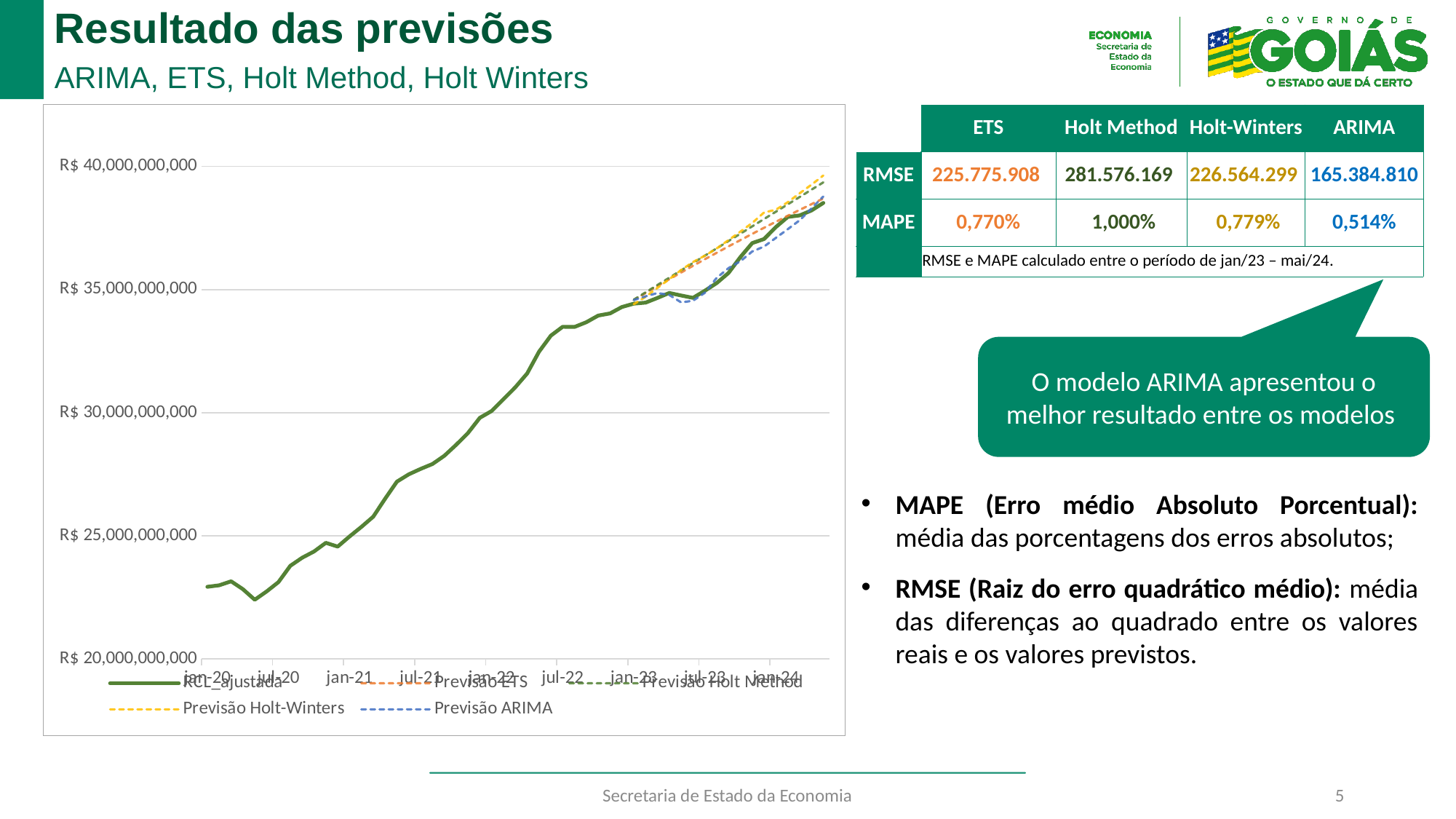

# Resultado das previsões
ARIMA, ETS, Holt Method, Holt Winters

### Chart

| Category | RCL_ajustada | Previsão ETS | Previsão Holt Method | Previsão Holt-Winters | Previsão ARIMA |
|---|---|---|---|---|---|
| 43831 | 22929797808.56 | None | None | None | None |
| 43862 | 22990748741.38 | None | None | None | None |
| 43891 | 23152976595.670002 | None | None | None | None |
| 43922 | 22832574709.89 | None | None | None | None |
| 43952 | 22403882464.529995 | None | None | None | None |
| 43983 | 22741180506.9 | None | None | None | None |
| 44013 | 23121102322.04 | None | None | None | None |
| 44044 | 23781044029.56 | None | None | None | None |
| 44075 | 24109875952.7 | None | None | None | None |
| 44105 | 24363479288.9 | None | None | None | None |
| 44136 | 24714978511.639996 | None | None | None | None |
| 44166 | 24561622290.28 | None | None | None | None |
| 44197 | 24971859670.439995 | None | None | None | None |
| 44228 | 25362216793.499996 | None | None | None | None |
| 44256 | 25777375535.71 | None | None | None | None |
| 44287 | 26503745667.46 | None | None | None | None |
| 44317 | 27199743226.62 | None | None | None | None |
| 44348 | 27496817096.909996 | None | None | None | None |
| 44378 | 27716283800.459995 | None | None | None | None |
| 44409 | 27916127607.549995 | None | None | None | None |
| 44440 | 28249420002.609993 | None | None | None | None |
| 44470 | 28691998001.789993 | None | None | None | None |
| 44501 | 29172812119.44 | None | None | None | None |
| 44531 | 29792223779.029995 | None | None | None | None |
| 44562 | 30069848636.39 | None | None | None | None |
| 44593 | 30549597289.140003 | None | None | None | None |
| 44621 | 31033686486.82 | None | None | None | None |
| 44652 | 31593084462.230003 | None | None | None | None |
| 44682 | 32475927145.12 | None | None | None | None |
| 44713 | 33127940007.180004 | None | None | None | None |
| 44743 | 33489185610.54 | None | None | None | None |
| 44774 | 33483591046.269997 | None | None | None | None |
| 44805 | 33675940817.99 | None | None | None | None |
| 44835 | 33944328717.99 | None | None | None | None |
| 44866 | 34032118879.170006 | None | None | None | None |
| 44896 | 34292740077.91 | None | None | None | None |
| 44927 | 34427695588.43 | 34575610222.33392 | 34590404760.14752 | 34404243055.69973 | 34574962023.0 |
| 44958 | 34470430837.899994 | 34860810455.00009 | 34888064876.92912 | 34709474405.63763 | 34724845925.0 |
| 44986 | 34659760683.858 | 35142303297.68908 | 35185724993.71071 | 35070488688.77542 | 34859106105.0 |
| 45017 | 34862287288.871994 | 35420089546.7156 | 35483385110.4923 | 35420950599.03651 | 34781780499.0 |
| 45047 | 34759454089.78999 | 35694172225.69686 | 35781045227.2739 | 35794759224.62495 | 34478496098.0 |
| 45078 | 34664503583.383995 | 35964556494.68899 | 36078705344.05549 | 36118965208.14525 | 34546549223.0 |
| 45108 | 34952336553.296 | 36231249560.74302 | 36376365460.83708 | 36376390917.83796 | 34870133347.0 |
| 45139 | 35264429680.958 | 36494260589.96479 | 36674025577.61868 | 36669034441.01826 | 35476999307.0 |
| 45170 | 35674538536.051994 | 36753600621.1537 | 36971685694.40027 | 37008657830.22092 | 35869642602.0 |
| 45200 | 36318197922.84401 | 37009282481.08727 | 37269345811.18186 | 37351589760.11528 | 36151013593.0 |
| 45231 | 36888301388.19601 | 37261320701.50978 | 37567005927.96346 | 37705345059.47401 | 36547922795.0 |
| 45261 | 37051931427.596 | 37509731437.87601 | 37864666044.74505 | 38130704738.35236 | 36746759605.0 |
| 45292 | 37539399625.326004 | 37754532389.89323 | 38162326161.52664 | 38242207680.15251 | 37100207509.0 |
| 45323 | 37948988319.175995 | 37995742723.8985 | 38459986278.30823 | 38547439030.09041 | 37451357780.0 |
| 45352 | 38011123522.548 | 38233382997.10106 | 38757646395.08983 | 38908453313.2282 | 37811987591.0 |
| 45383 | 38211006746.0 | 38467475083.71422 | 39055306511.87141 | 39258915223.4893 | 38292740387.0 |
| 45413 | 38519005939.752 | 38698042102.9948 | 39352966628.65301 | 39632723849.07772 | 38780393192.0 |
|  | ETS | Holt Method | Holt-Winters | ARIMA |
| --- | --- | --- | --- | --- |
| RMSE | 225.775.908 | 281.576.169 | 226.564.299 | 165.384.810 |
| MAPE | 0,770% | 1,000% | 0,779% | 0,514% |
|  | RMSE e MAPE calculado entre o período de jan/23 – mai/24. |  |  |  |
O modelo ARIMA apresentou o melhor resultado entre os modelos
MAPE (Erro médio Absoluto Porcentual): média das porcentagens dos erros absolutos;
RMSE (Raiz do erro quadrático médio): média das diferenças ao quadrado entre os valores reais e os valores previstos.
Secretaria de Estado da Economia
5